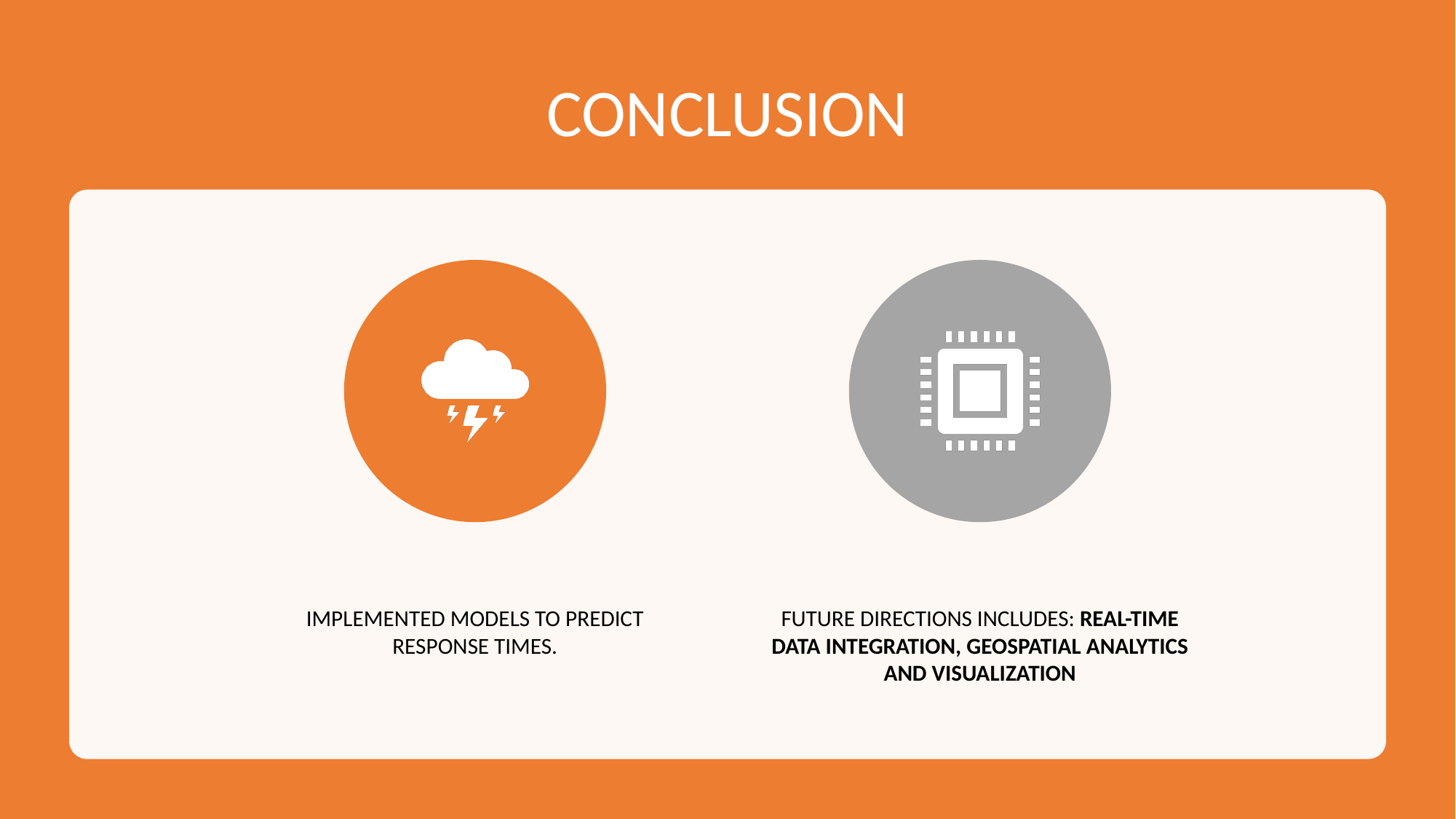

# CONCLUSION

Implemented models to predict response times.
Future directions includes: Real-time Data Integration, Geospatial Analytics and Visualization